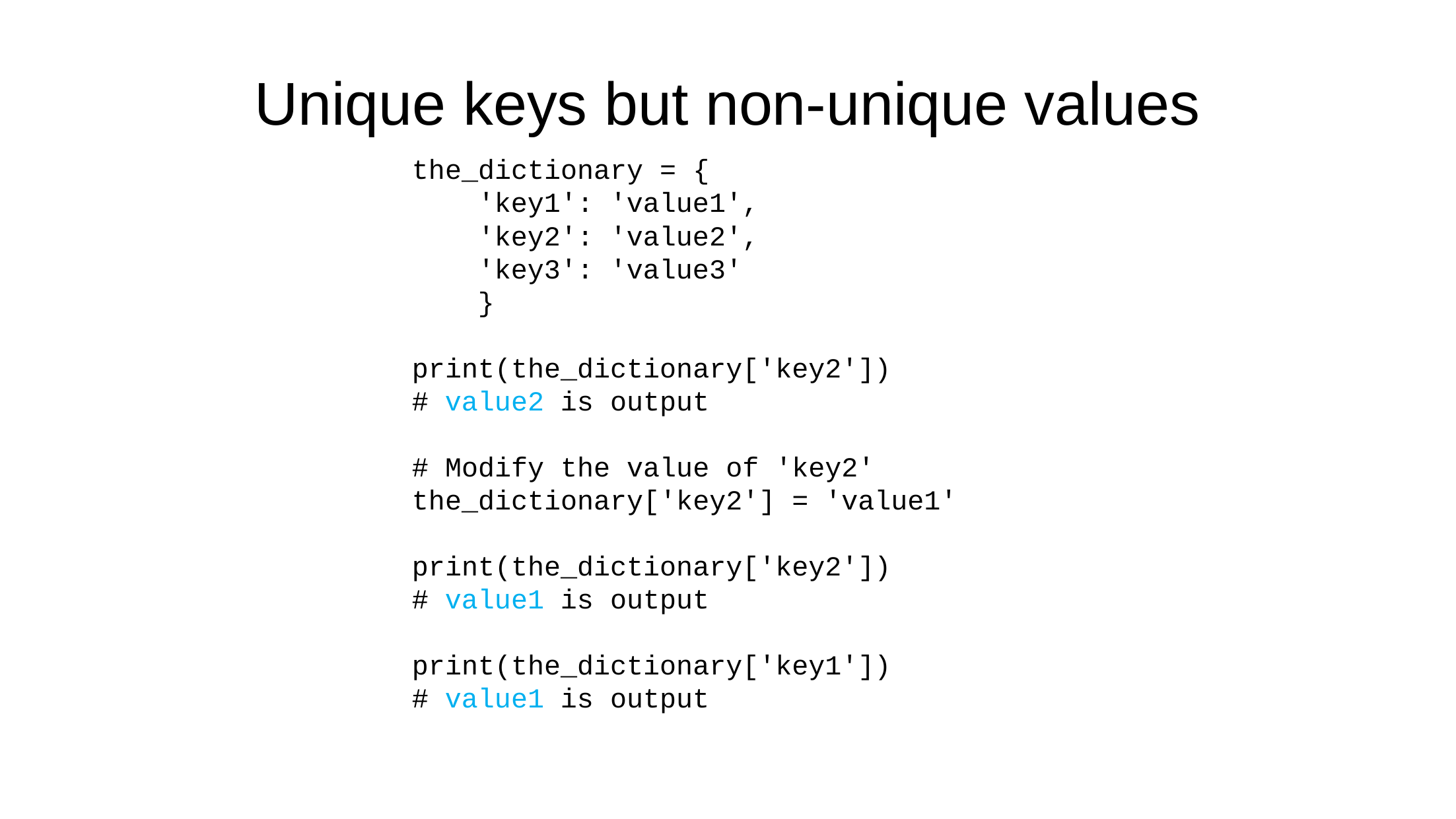

Unique keys but non-unique values
the_dictionary = {
    'key1': 'value1',
    'key2': 'value2',
    'key3': 'value3'
    }

print(the_dictionary['key2'])
# value2 is output

# Modify the value of 'key2'
the_dictionary['key2'] = 'value1'

print(the_dictionary['key2'])
# value1 is output

print(the_dictionary['key1'])
# value1 is output